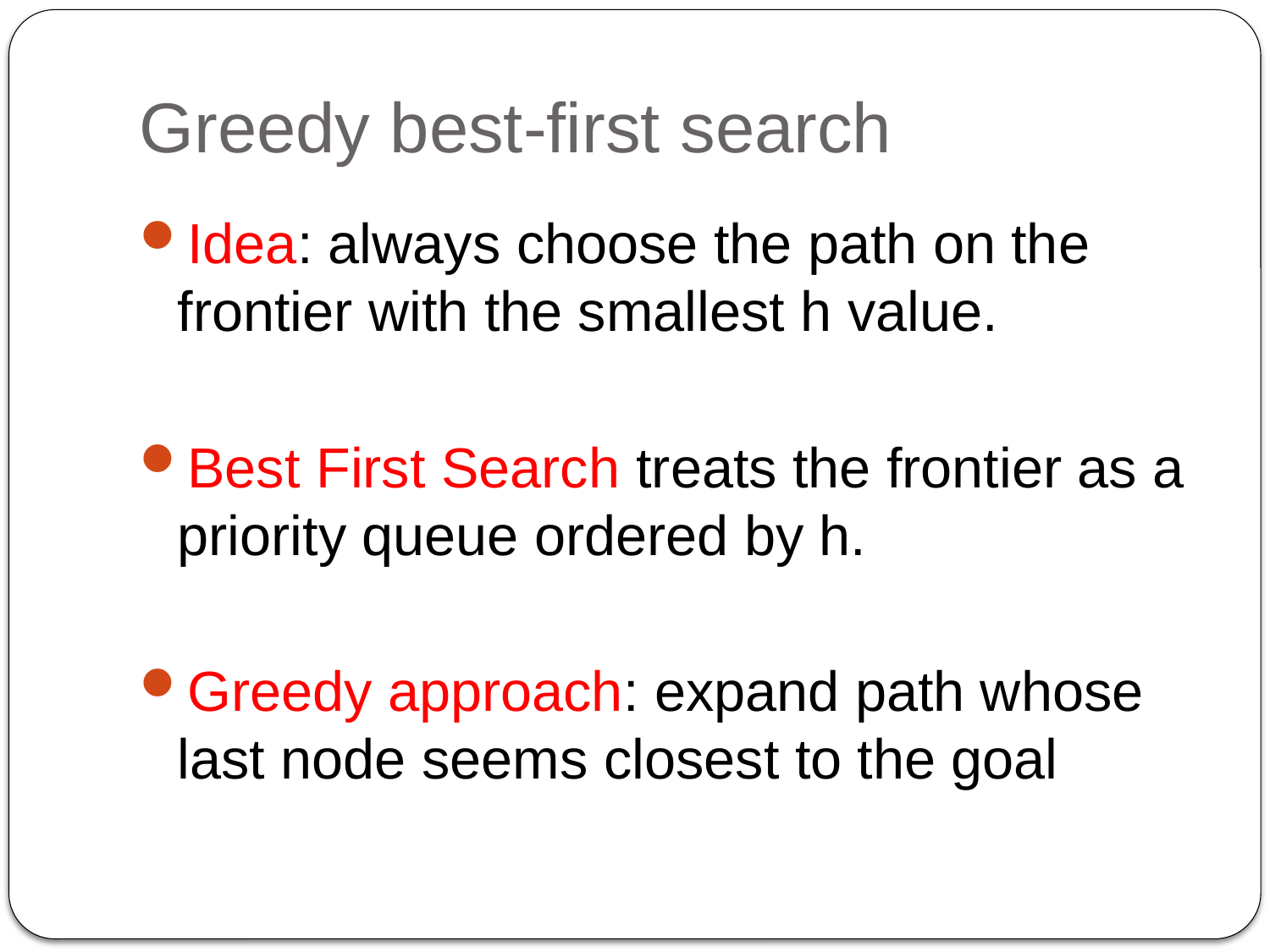

# Greedy best-first search
Idea: always choose the path on the frontier with the smallest h value.

Best First Search treats the frontier as a priority queue ordered by h.

Greedy approach: expand path whose last node seems closest to the goal